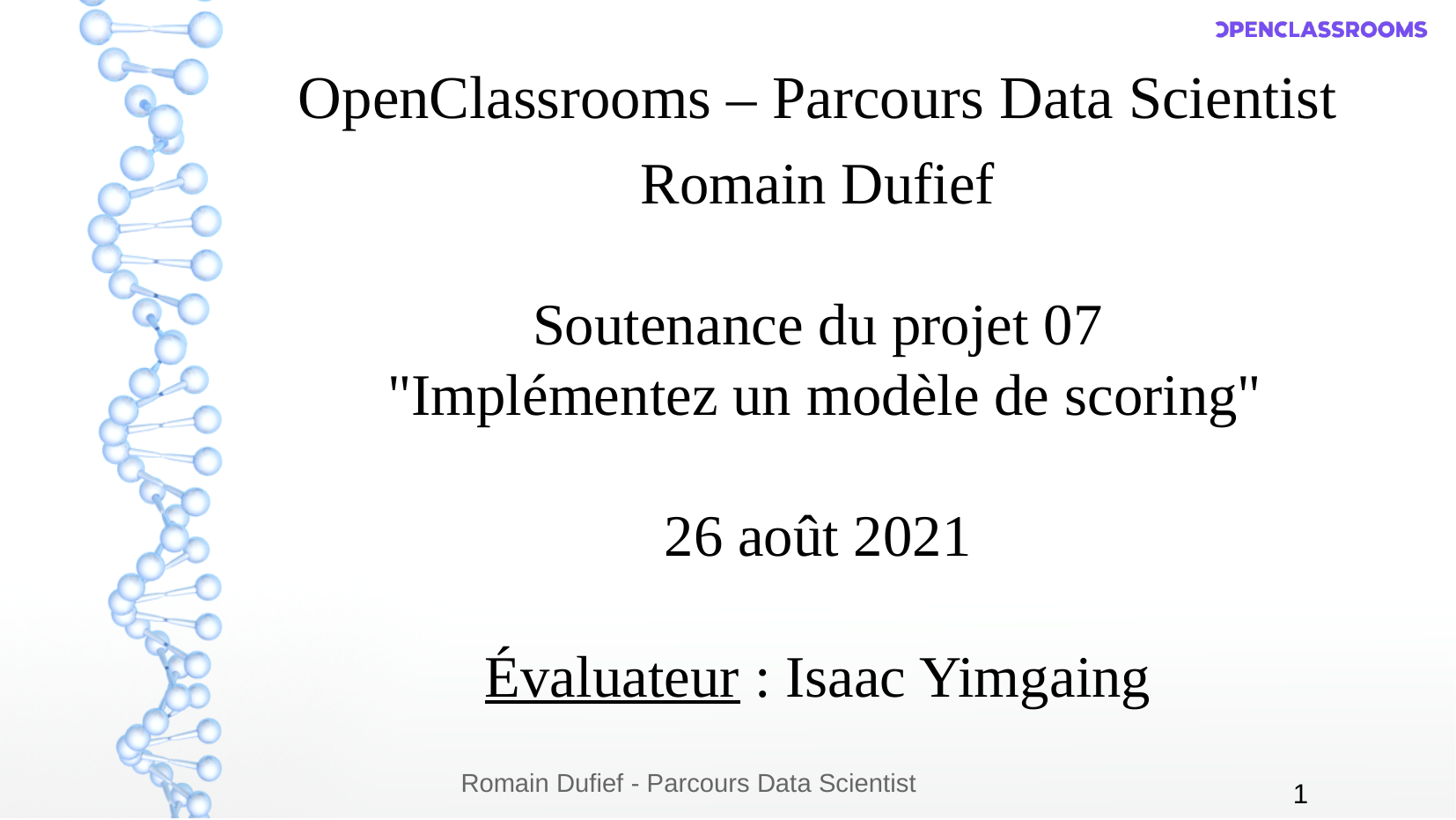

OpenClassrooms – Parcours Data Scientist
Romain Dufief

Soutenance du projet 07
 "Implémentez un modèle de scoring"

26 août 2021

Évaluateur : Isaac Yimgaing